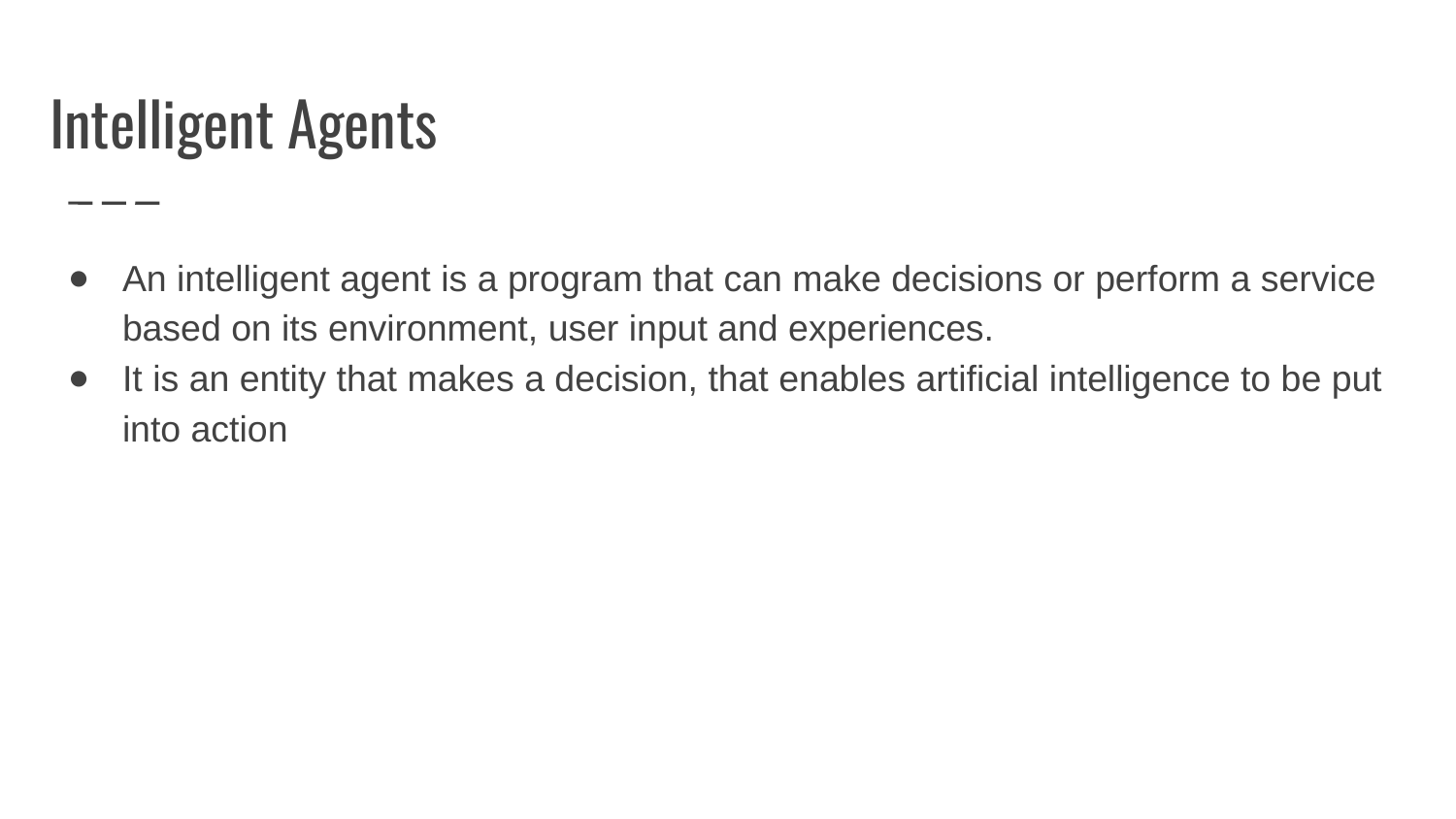

# Intelligent Agents
An intelligent agent is a program that can make decisions or perform a service based on its environment, user input and experiences.
It is an entity that makes a decision, that enables artificial intelligence to be put into action